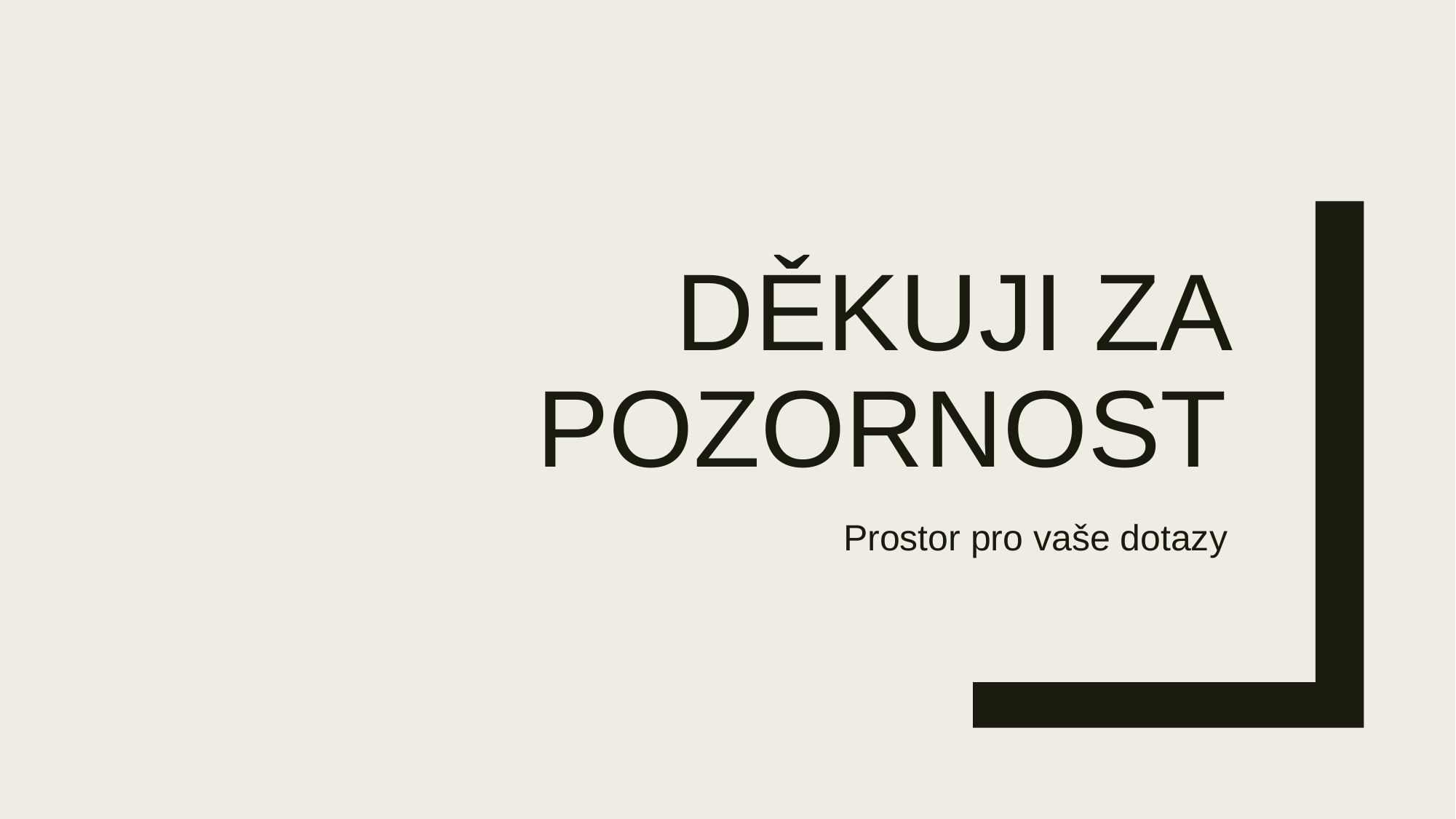

# Děkuji za Pozornost
Prostor pro vaše dotazy